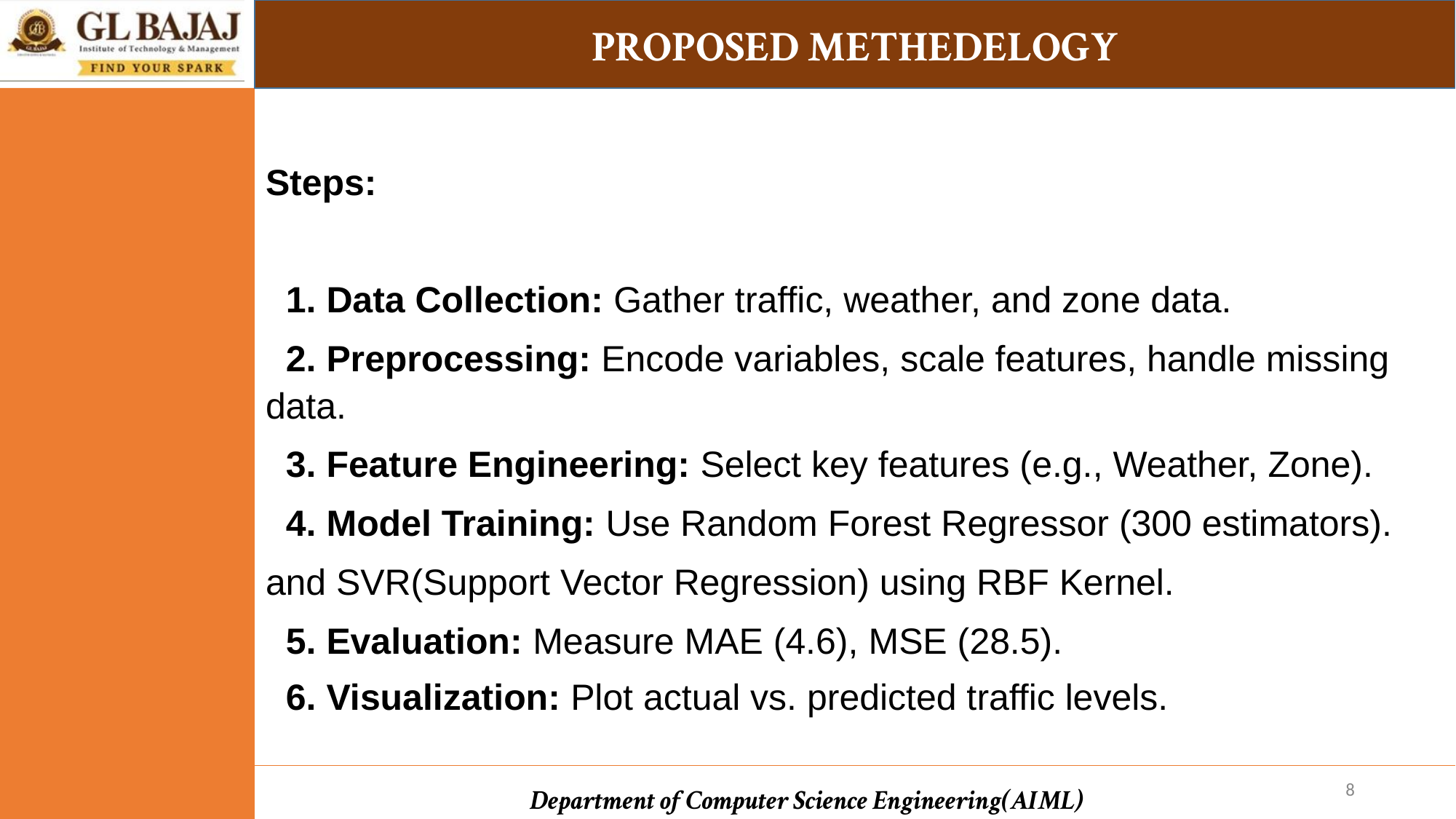

PROPOSED METHEDELOGY

Steps:

  1. Data Collection: Gather traffic, weather, and zone data.
  2. Preprocessing: Encode variables, scale features, handle missing data.
  3. Feature Engineering: Select key features (e.g., Weather, Zone).
  4. Model Training: Use Random Forest Regressor (300 estimators).
and SVR(Support Vector Regression) using RBF Kernel.
  5. Evaluation: Measure MAE (4.6), MSE (28.5).
  6. Visualization: Plot actual vs. predicted traffic levels.
8
Department of Computer Science Engineering(AIML)